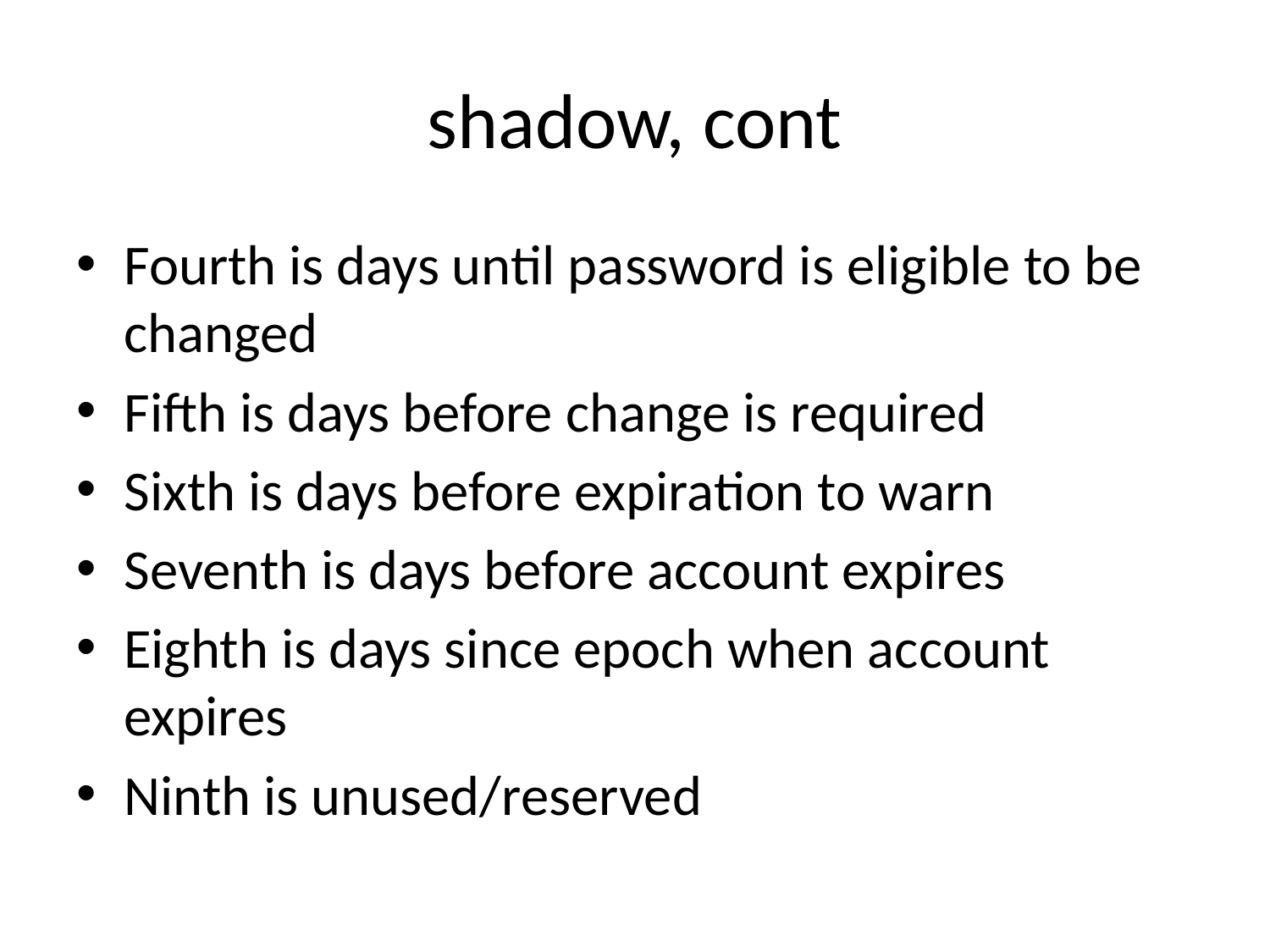

# shadow, cont
Fourth is days until password is eligible to be changed
Fifth is days before change is required
Sixth is days before expiration to warn
Seventh is days before account expires
Eighth is days since epoch when account expires
Ninth is unused/reserved